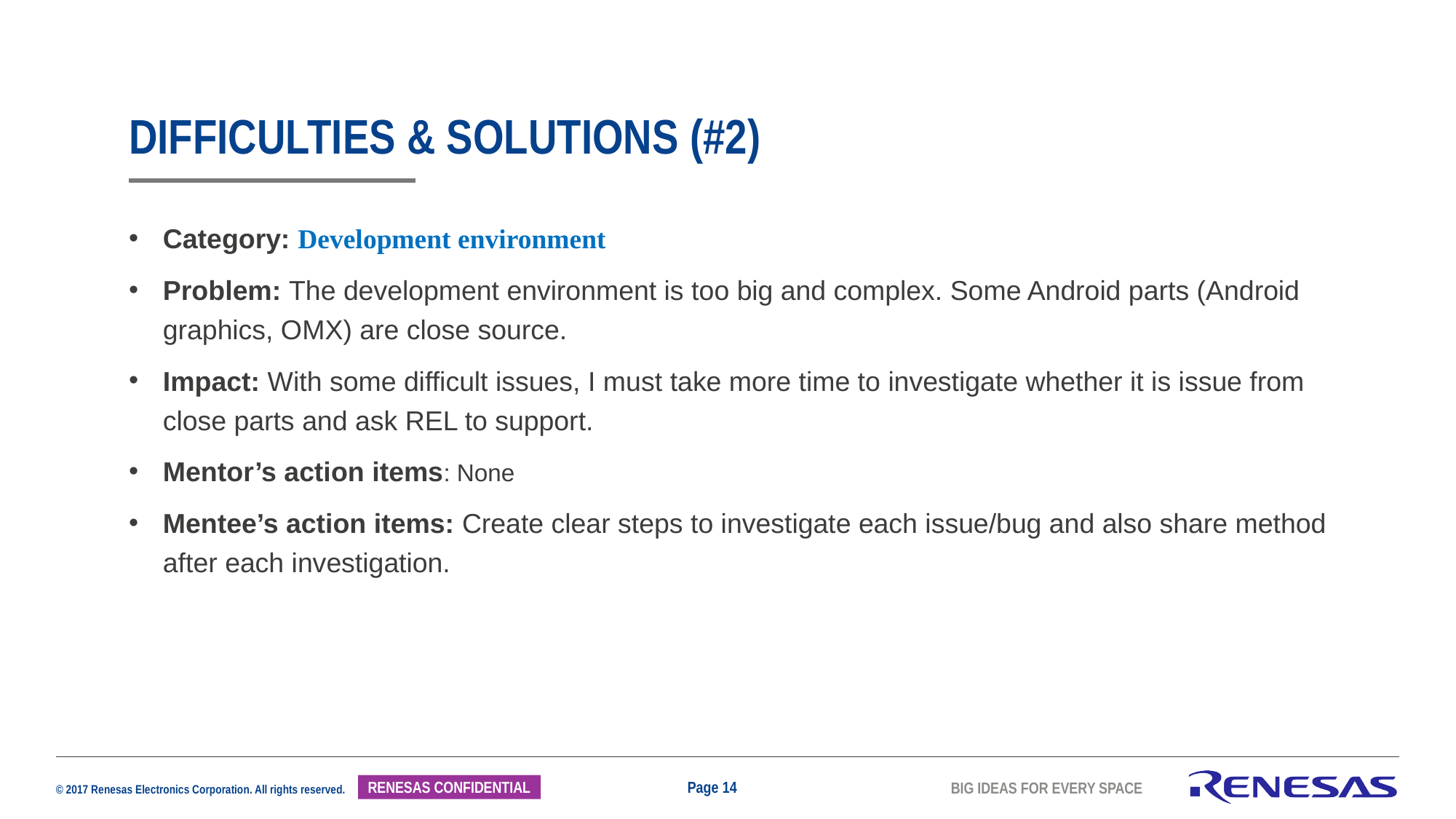

# DIFFICULTIES & SOLUTIONS (#2)
Category: Development environment
Problem: The development environment is too big and complex. Some Android parts (Android graphics, OMX) are close source.
Impact: With some difficult issues, I must take more time to investigate whether it is issue from close parts and ask REL to support.
Mentor’s action items: None
Mentee’s action items: Create clear steps to investigate each issue/bug and also share method after each investigation.
Page 14